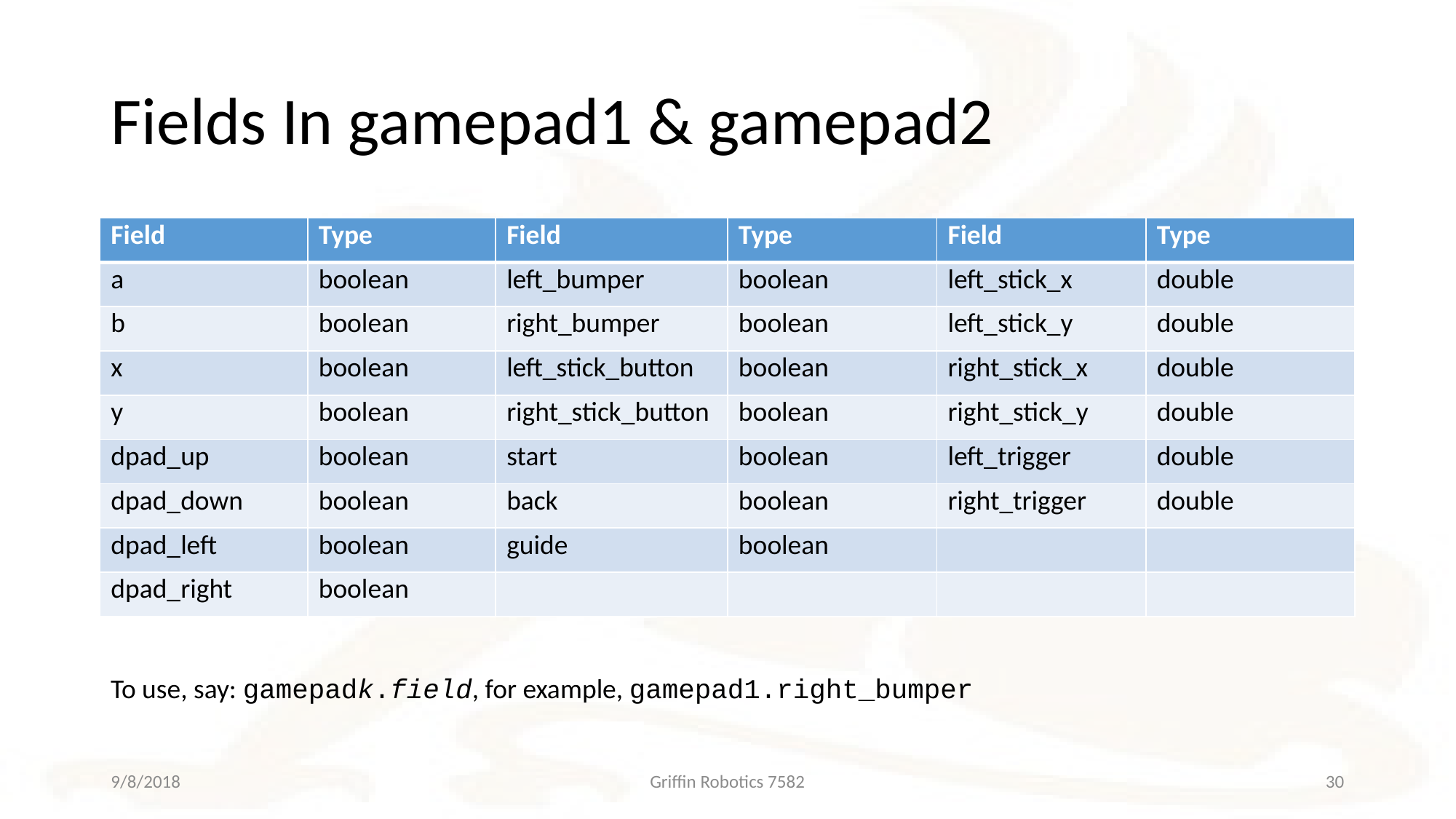

# Fields In gamepad1 & gamepad2
| Field | Type | Field | Type | Field | Type |
| --- | --- | --- | --- | --- | --- |
| a | boolean | left\_bumper | boolean | left\_stick\_x | double |
| b | boolean | right\_bumper | boolean | left\_stick\_y | double |
| x | boolean | left\_stick\_button | boolean | right\_stick\_x | double |
| y | boolean | right\_stick\_button | boolean | right\_stick\_y | double |
| dpad\_up | boolean | start | boolean | left\_trigger | double |
| dpad\_down | boolean | back | boolean | right\_trigger | double |
| dpad\_left | boolean | guide | boolean |  |  |
| dpad\_right | boolean |  |  |  |  |
To use, say: gamepadk.field, for example, gamepad1.right_bumper
9/8/2018
Griffin Robotics 7582
30